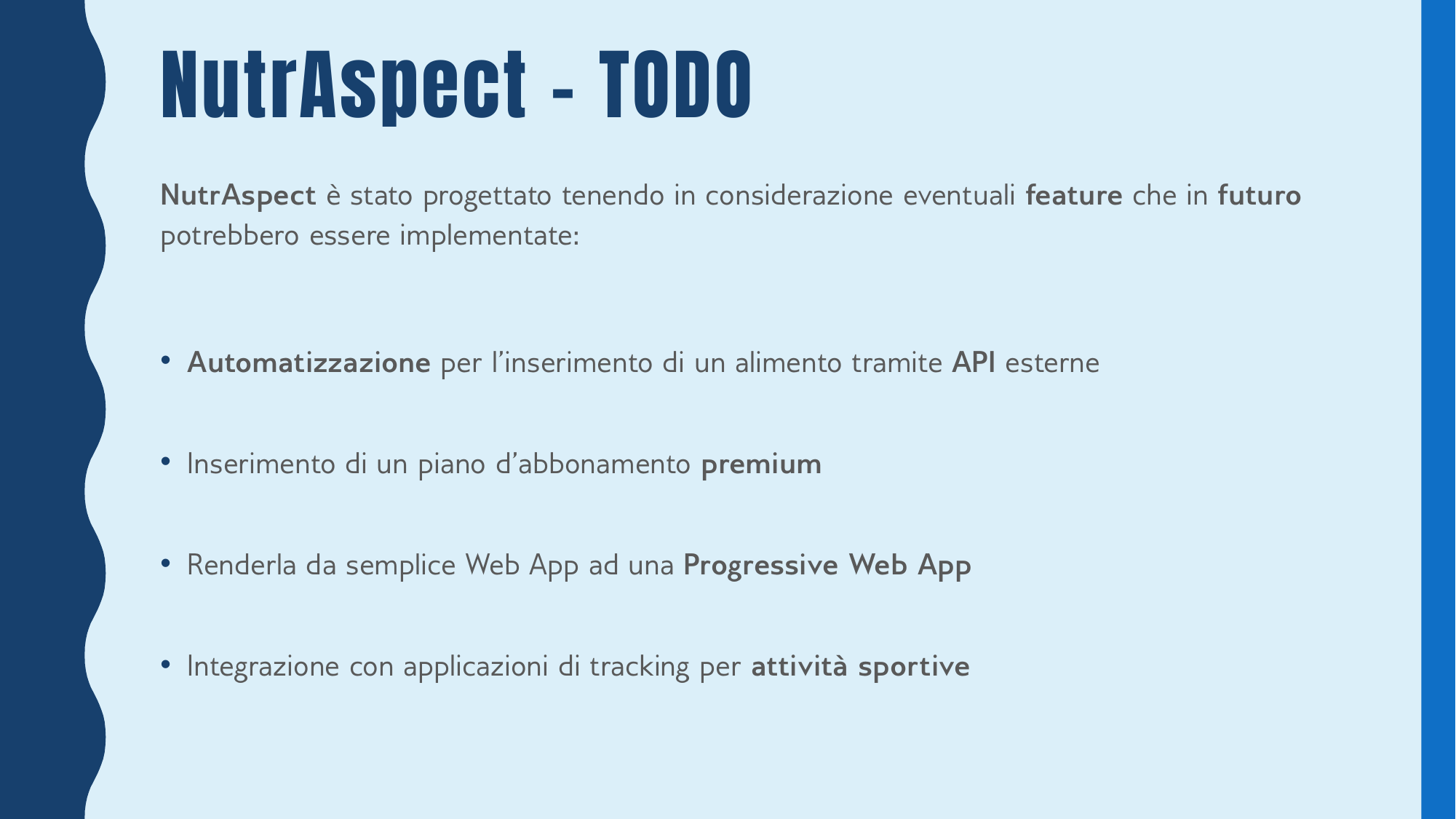

# NutrAspect – TODO
NutrAspect è stato progettato tenendo in considerazione eventuali feature che in futuro potrebbero essere implementate:
Automatizzazione per l’inserimento di un alimento tramite API esterne

Inserimento di un piano d’abbonamento premium

Renderla da semplice Web App ad una Progressive Web App

Integrazione con applicazioni di tracking per attività sportive